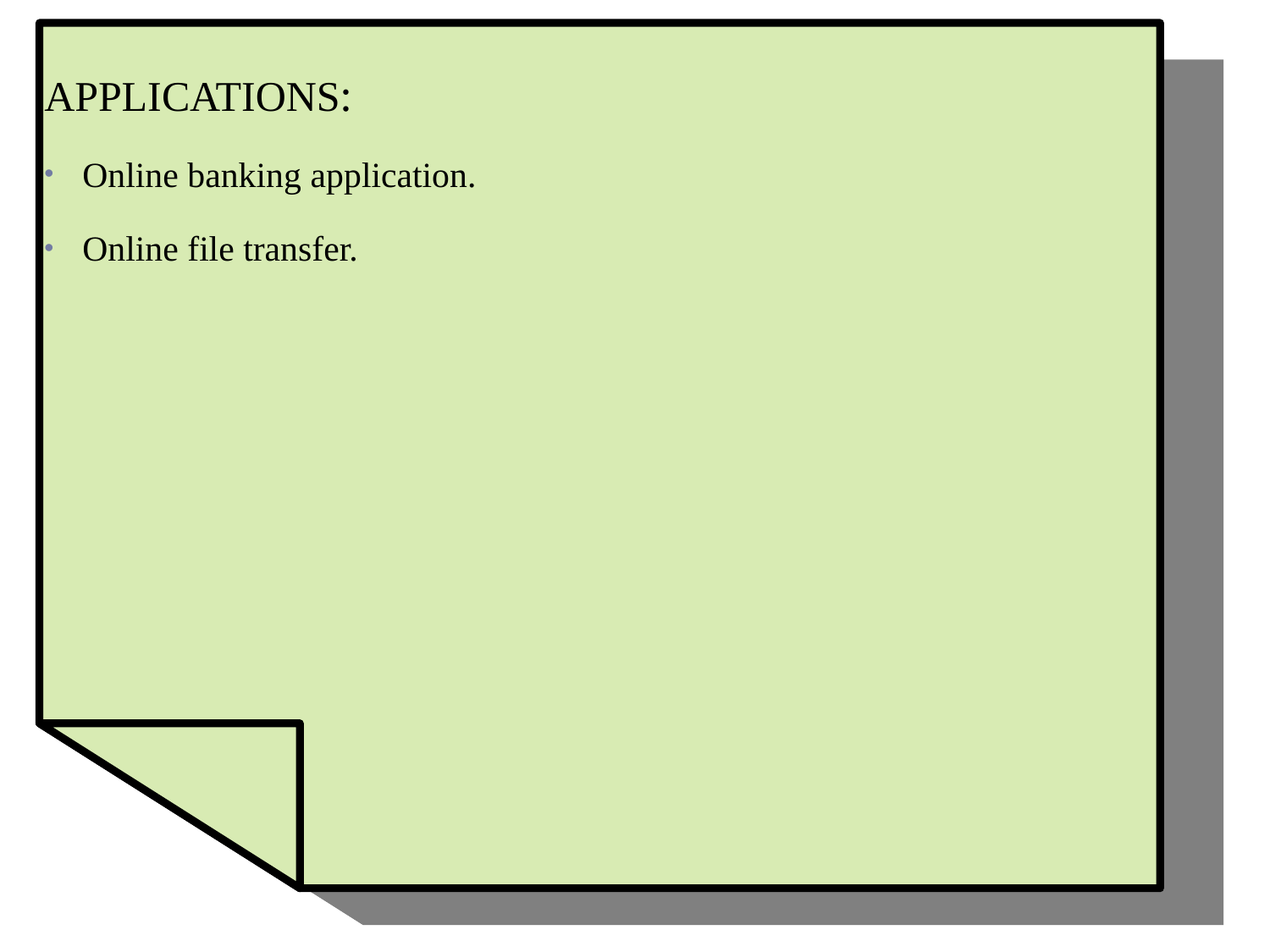

APPLICATIONS:
Online banking application.
Online file transfer.